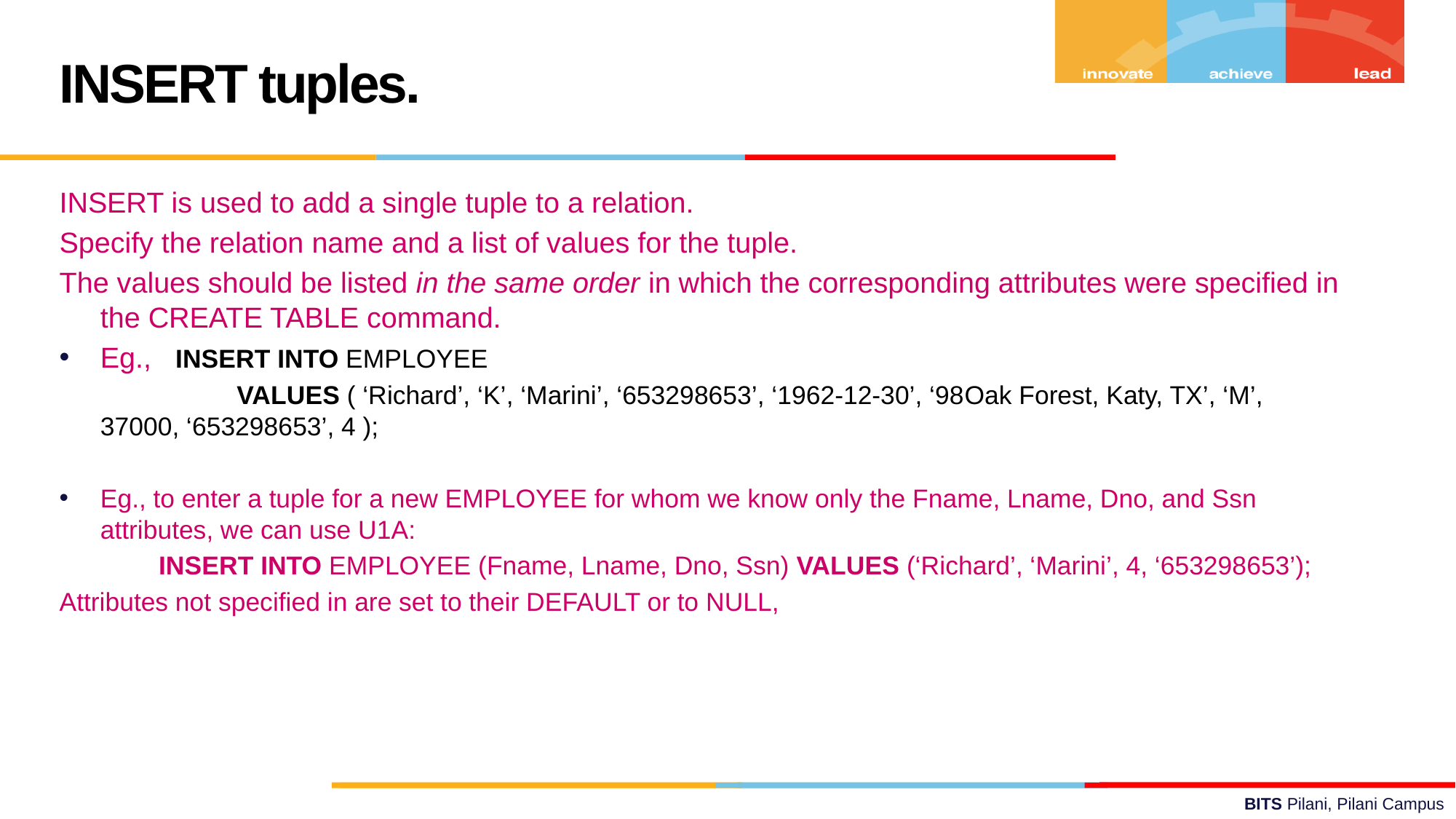

INSERT tuples.
INSERT is used to add a single tuple to a relation.
Specify the relation name and a list of values for the tuple.
The values should be listed in the same order in which the corresponding attributes were specified in the CREATE TABLE command.
Eg.,   INSERT INTO EMPLOYEE
                         VALUES ( ‘Richard’, ‘K’, ‘Marini’, ‘653298653’, ‘1962-12-30’, ‘98Oak Forest, Katy, TX’, ‘M’, 37000, ‘653298653’, 4 );

Eg., to enter a tuple for a new EMPLOYEE for whom we know only the Fname, Lname, Dno, and Ssn attributes, we can use U1A:
              INSERT INTO EMPLOYEE (Fname, Lname, Dno, Ssn) VALUES (‘Richard’, ‘Marini’, 4, ‘653298653’);
Attributes not specified in are set to their DEFAULT or to NULL,